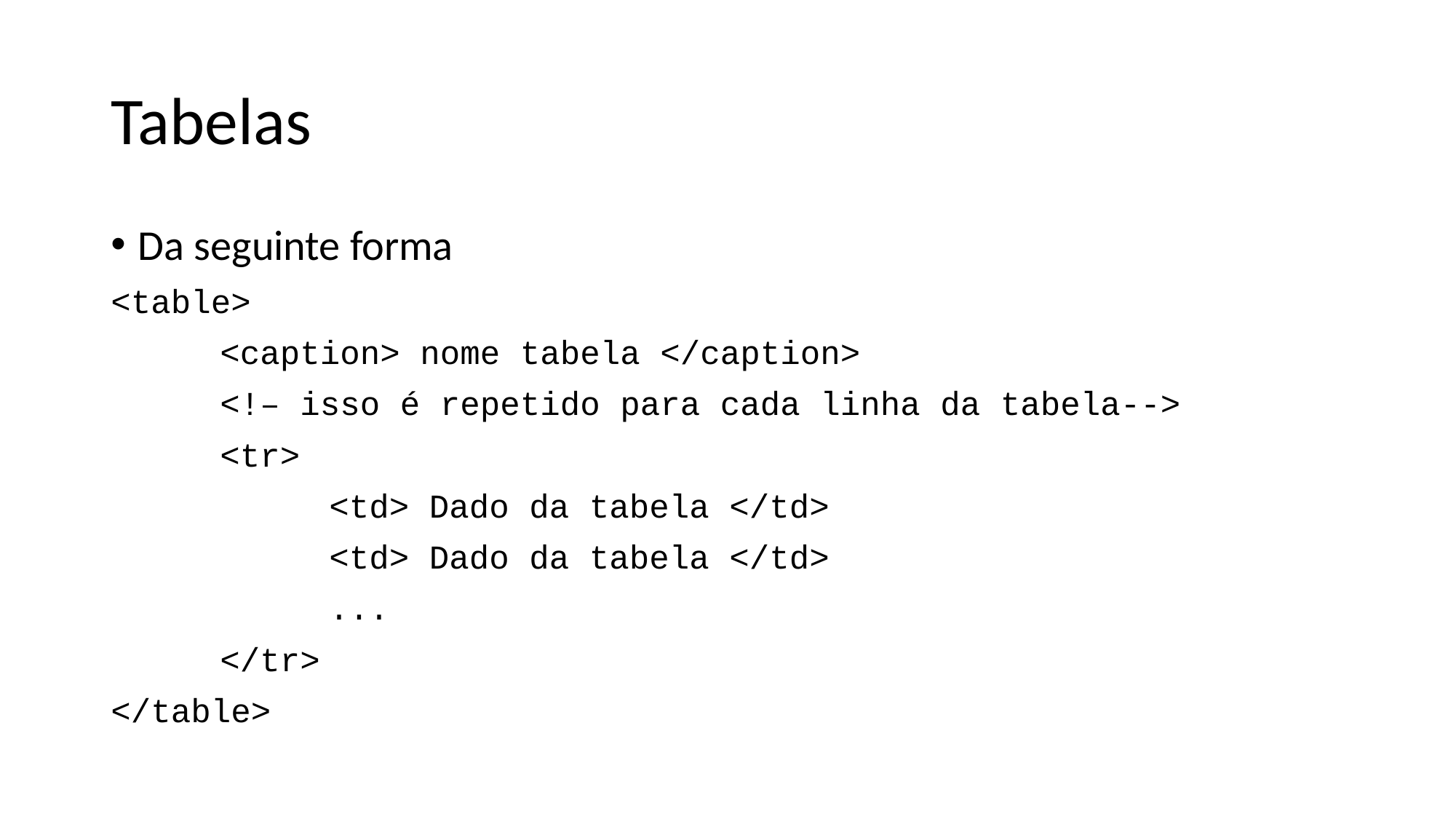

# Tabelas
Da seguinte forma
<table>
	<caption> nome tabela </caption>
	<!– isso é repetido para cada linha da tabela-->
	<tr>
		<td> Dado da tabela </td>
		<td> Dado da tabela </td>
		...
	</tr>
</table>